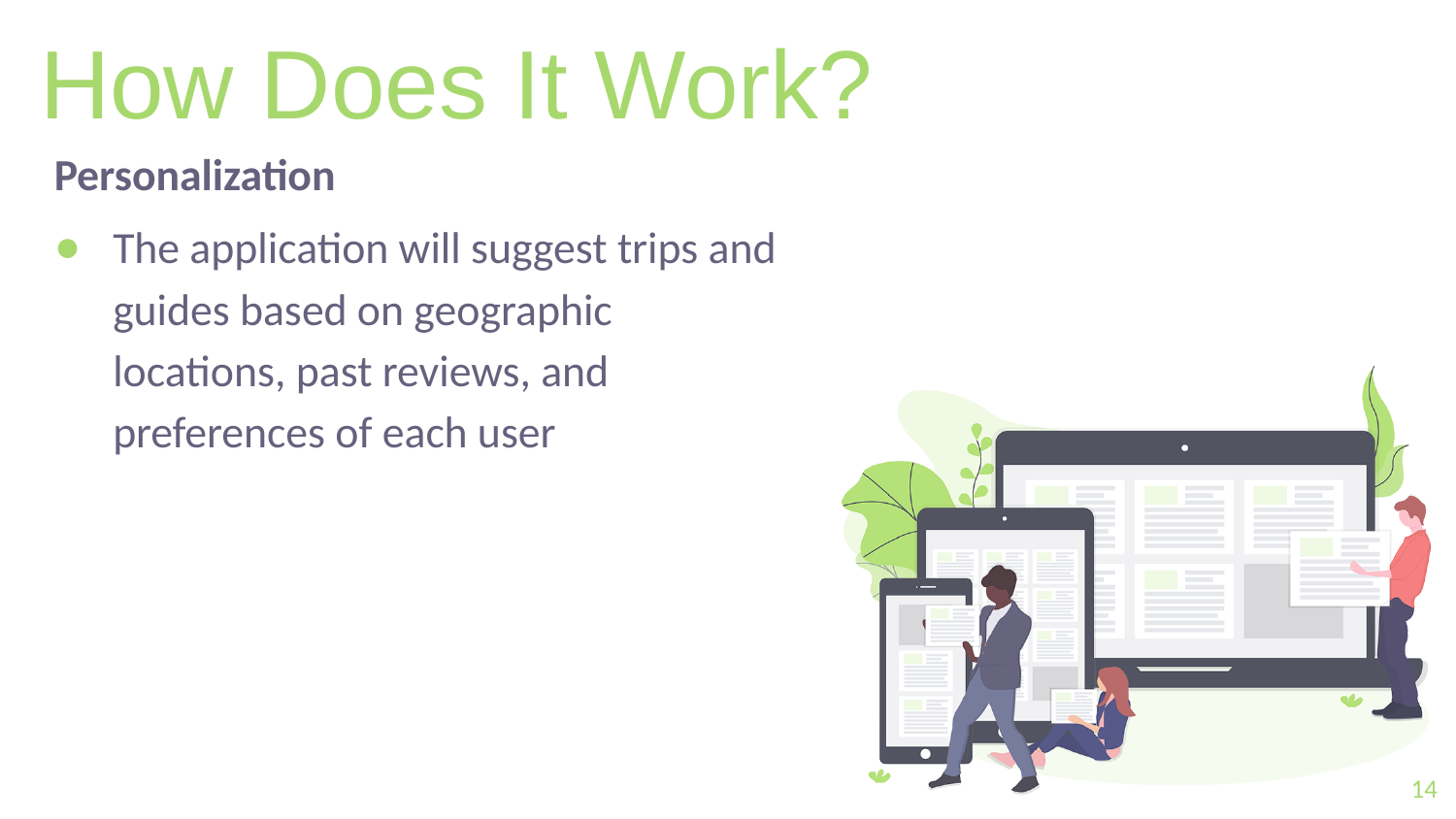

How Does It Work?
Personalization
The application will suggest trips and guides based on geographic locations, past reviews, and preferences of each user
14